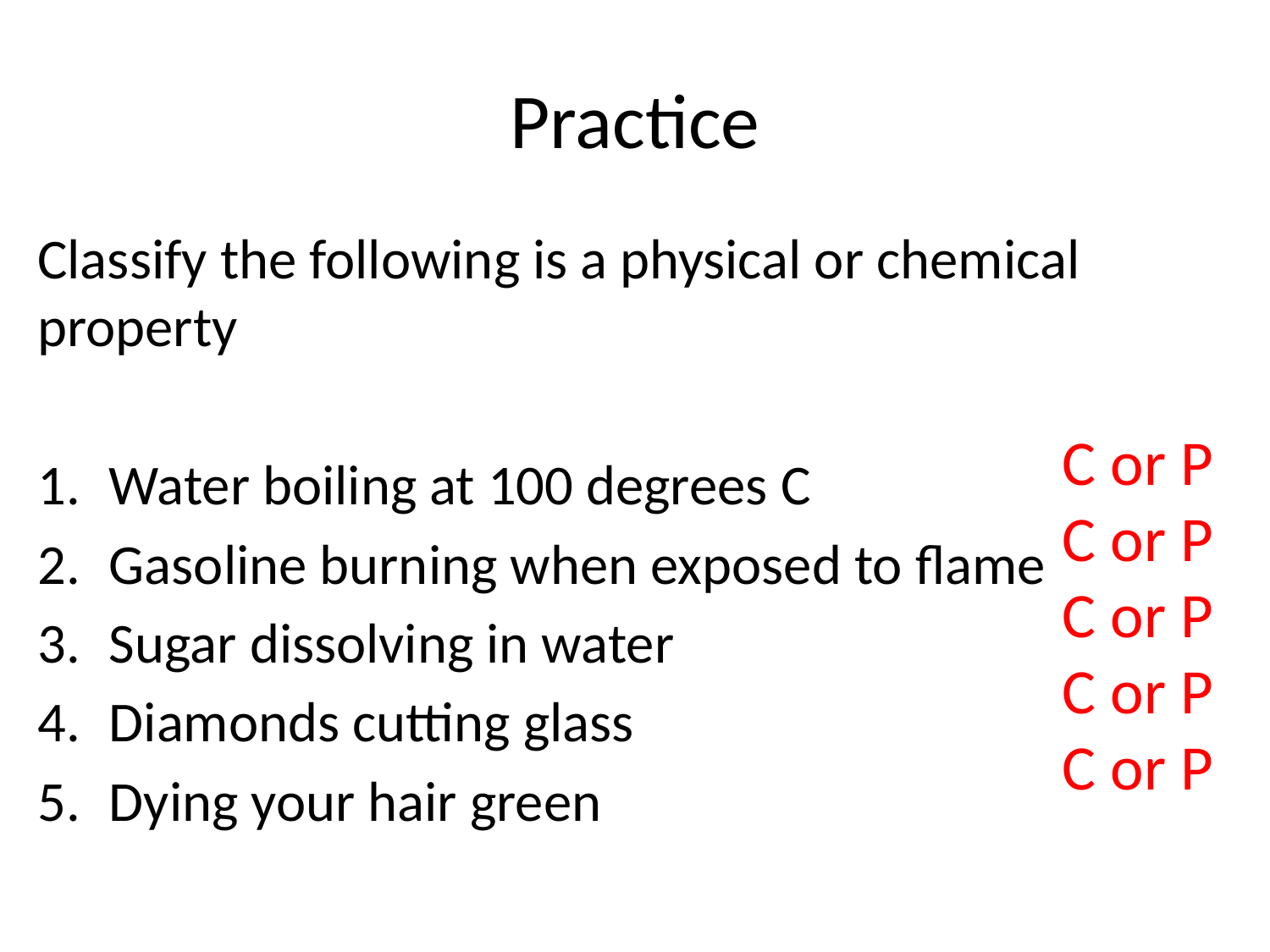

# Practice
Classify the following is a physical or chemical property

Water boiling at 100 degrees C
Gasoline burning when exposed to flame
Sugar dissolving in water
Diamonds cutting glass
Dying your hair green
C or P
C or P
C or P
C or P
C or P